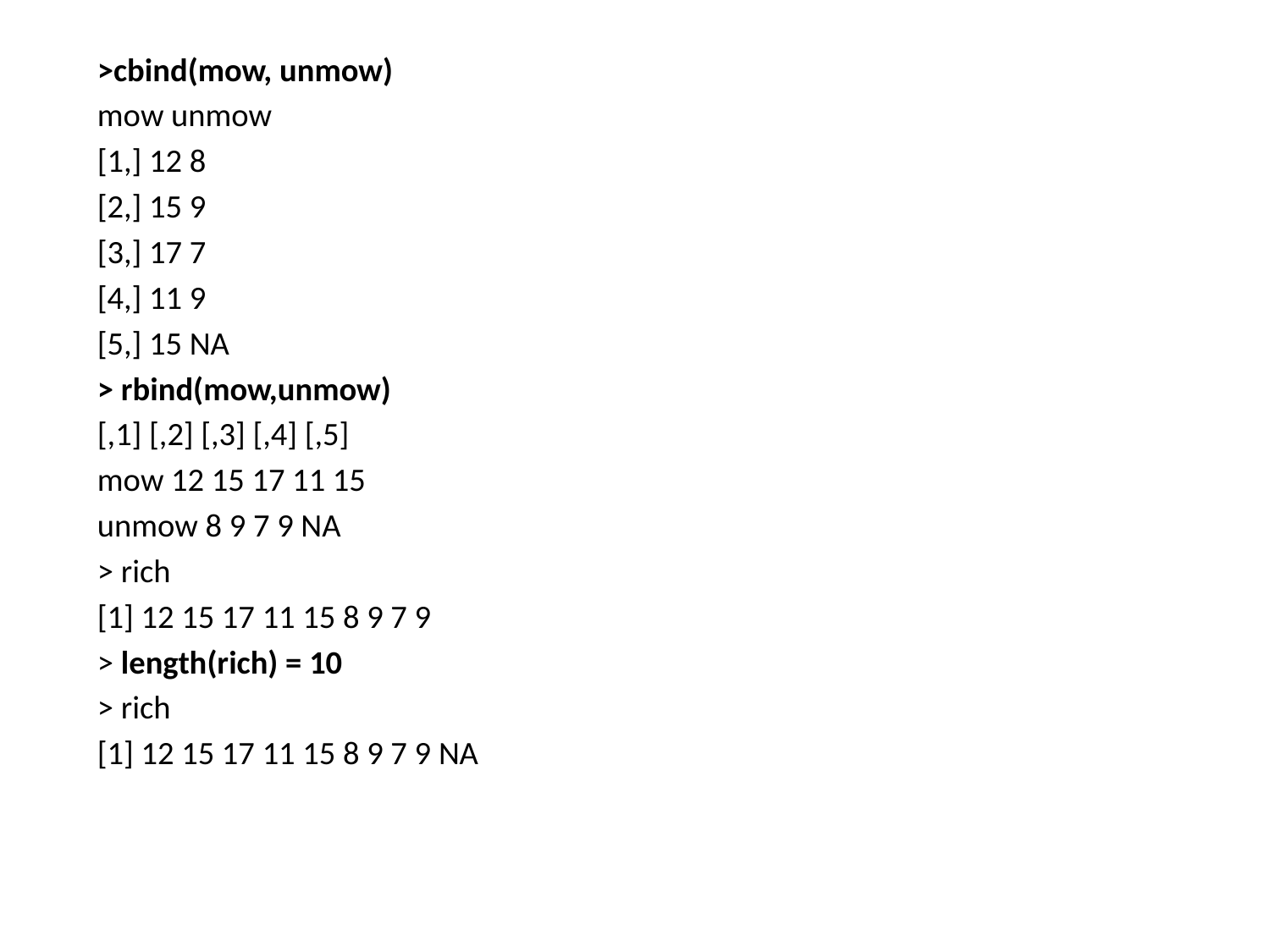

>cbind(mow, unmow)
mow unmow
[1,] 12 8
[2,] 15 9
[3,] 17 7
[4,] 11 9
[5,] 15 NA
> rbind(mow,unmow)
[,1] [,2] [,3] [,4] [,5]
mow 12 15 17 11 15
unmow 8 9 7 9 NA
> rich
[1] 12 15 17 11 15 8 9 7 9
> length(rich) = 10
> rich
[1] 12 15 17 11 15 8 9 7 9 NA